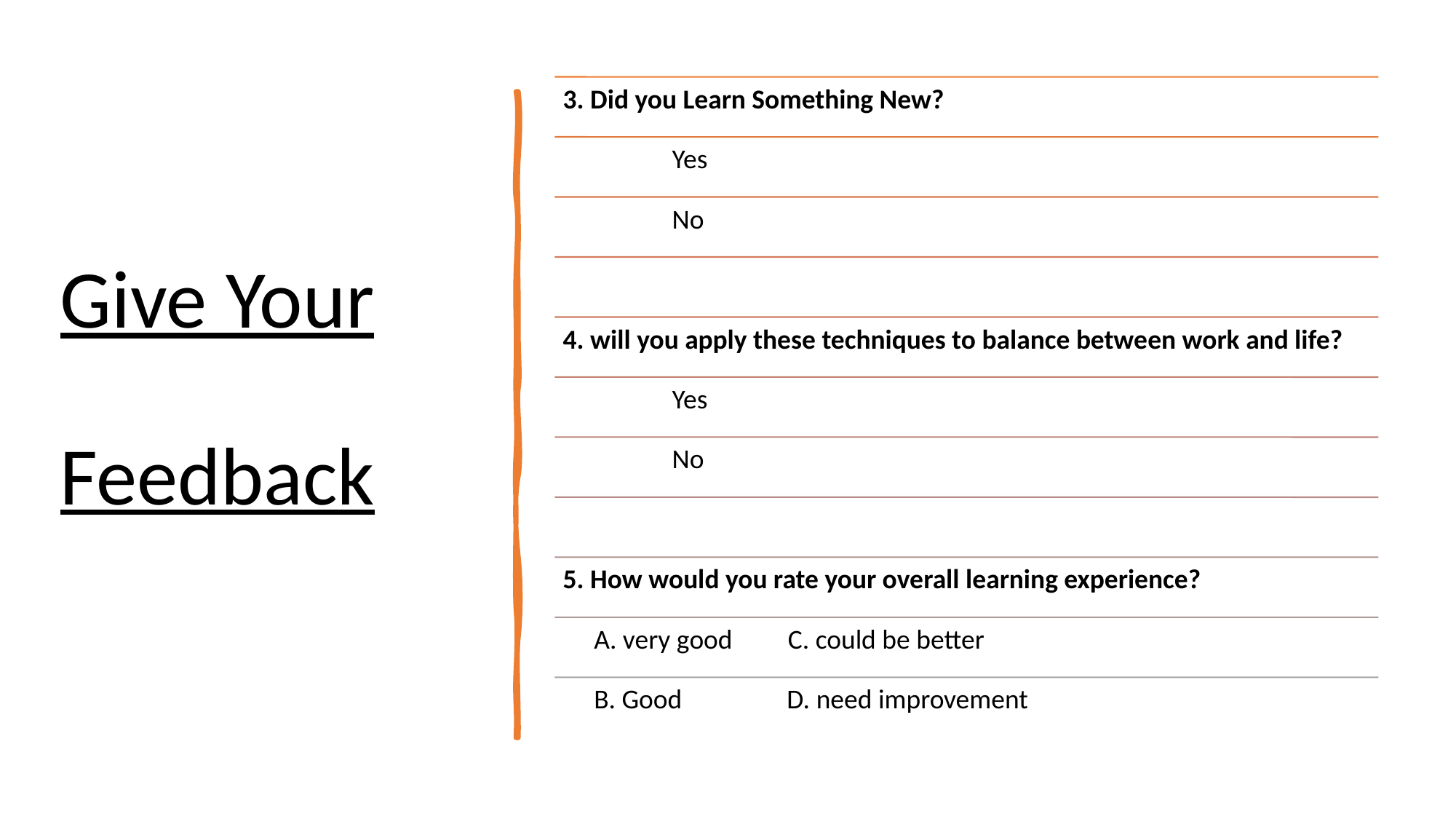

# Give Your Feedback
3. Did you Learn Something New?
	Yes
	No

4. will you apply these techniques to balance between work and life?
	Yes
	No

5. How would you rate your overall learning experience?
     A. very good         C. could be better
     B. Good                 D. need improvement